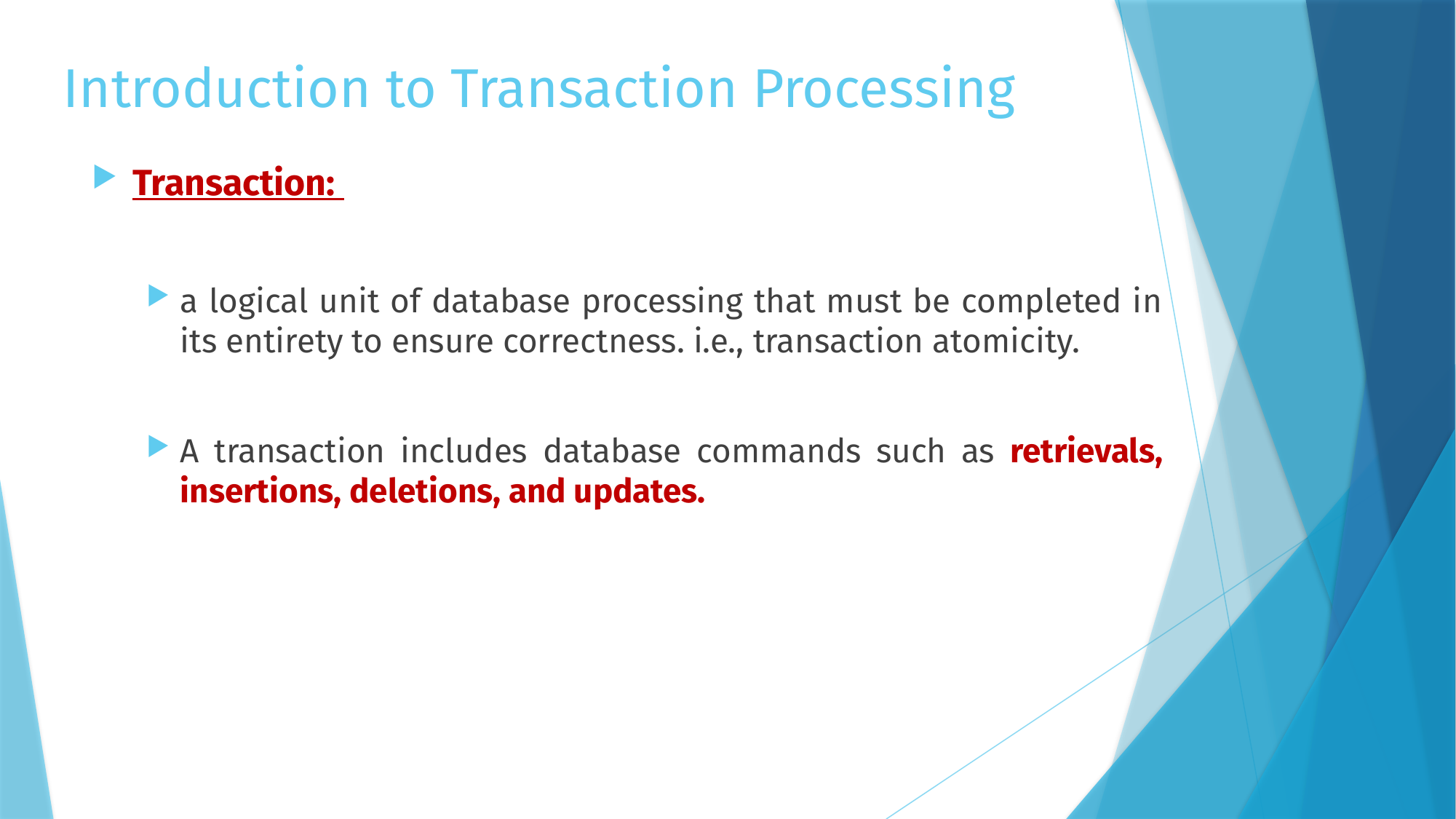

# Introduction to Transaction Processing
Transaction:

a logical unit of database processing that must be completed in its entirety to ensure correctness. i.e., transaction atomicity.

A transaction includes database commands such as retrievals, insertions, deletions, and updates.